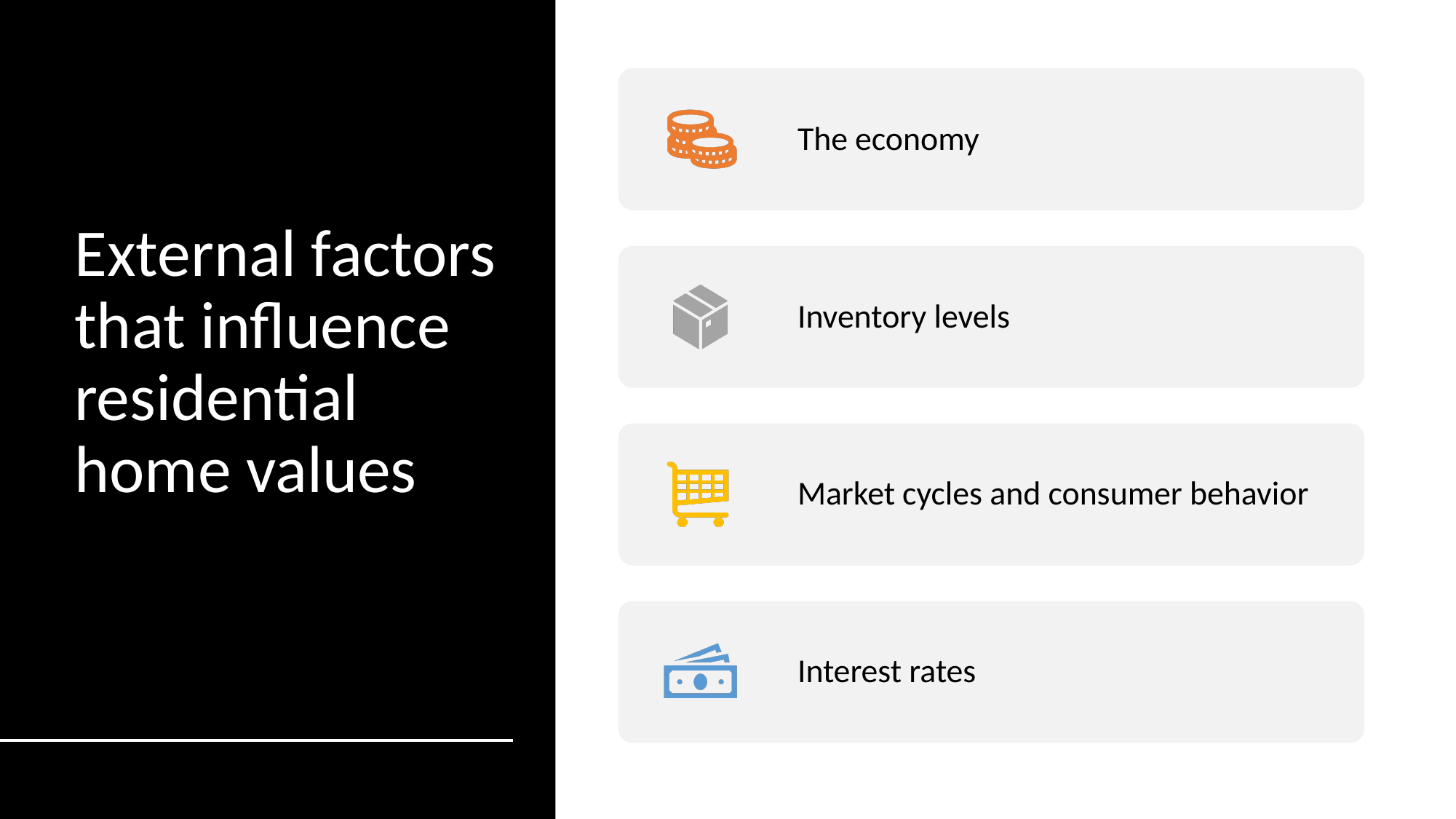

# External factors that influence residential home values
The economy
Inventory levels
Market cycles and consumer behavior
Interest rates